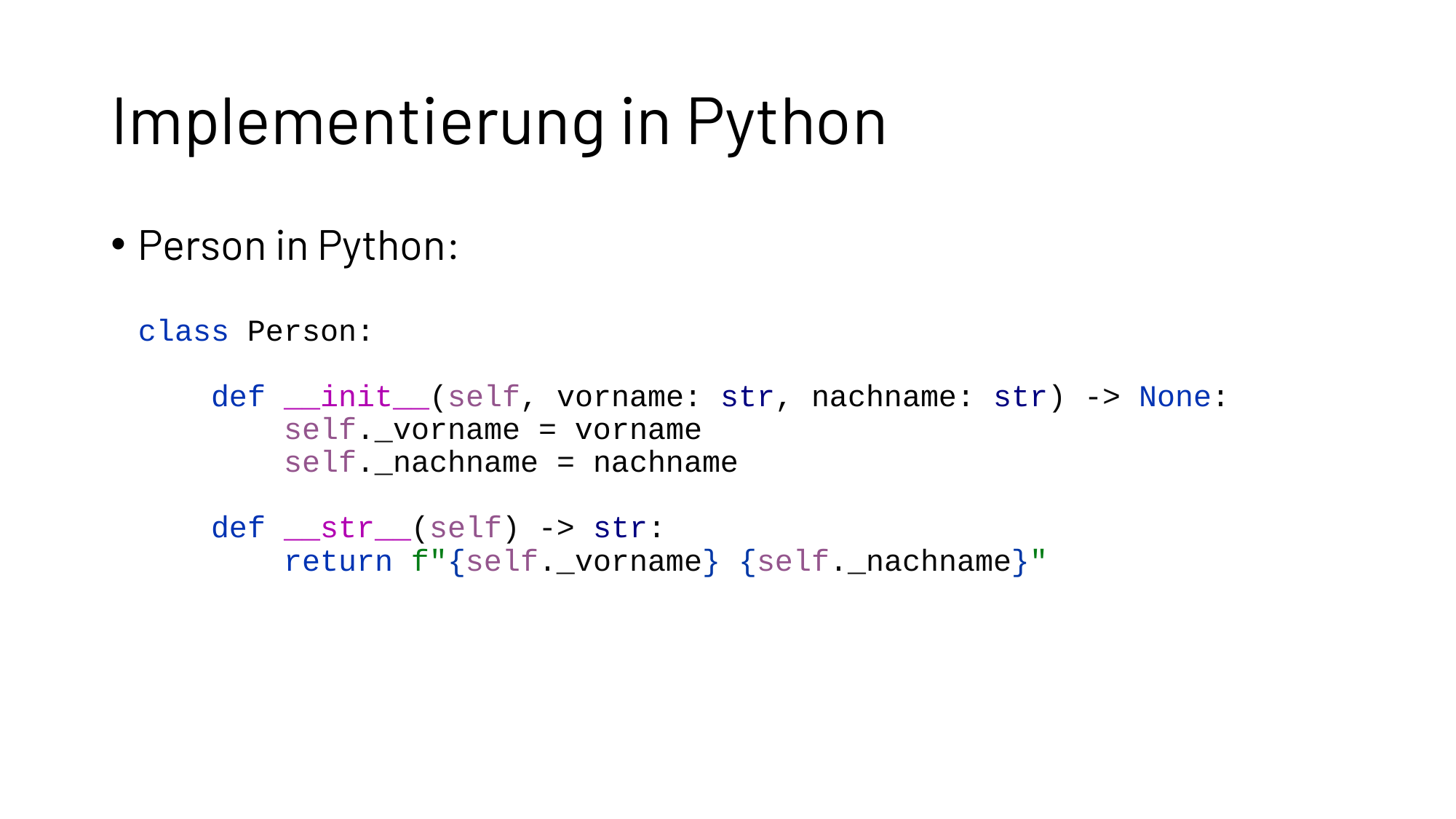

# Implementierung in Python
Person in Python:
class Person:
    def __init__(self, vorname: str, nachname: str) -> None:
        self._vorname = vorname
        self._nachname = nachname
    def __str__(self) -> str:
        return f"{self._vorname} {self._nachname}"